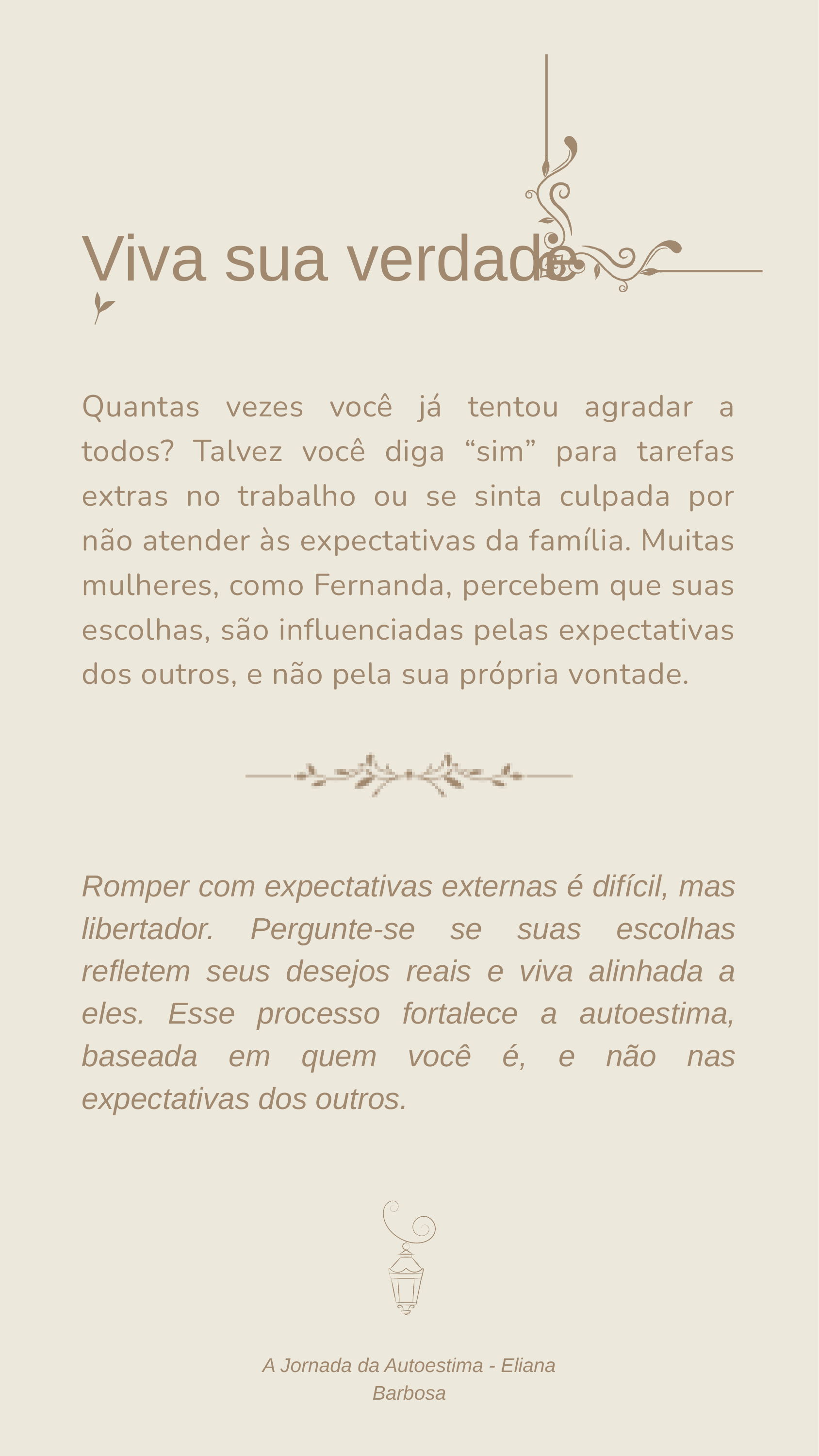

Viva sua verdade

Quantas vezes você já tentou agradar a todos? Talvez você diga “sim” para tarefas extras no trabalho ou se sinta culpada por não atender às expectativas da família. Muitas mulheres, como Fernanda, percebem que suas escolhas, são influenciadas pelas expectativas dos outros, e não pela sua própria vontade.

Romper com expectativas externas é difícil, mas libertador. Pergunte-se se suas escolhas refletem seus desejos reais e viva alinhada a eles. Esse processo fortalece a autoestima, baseada em quem você é, e não nas expectativas dos outros.

A Jornada da Autoestima - Eliana Barbosa